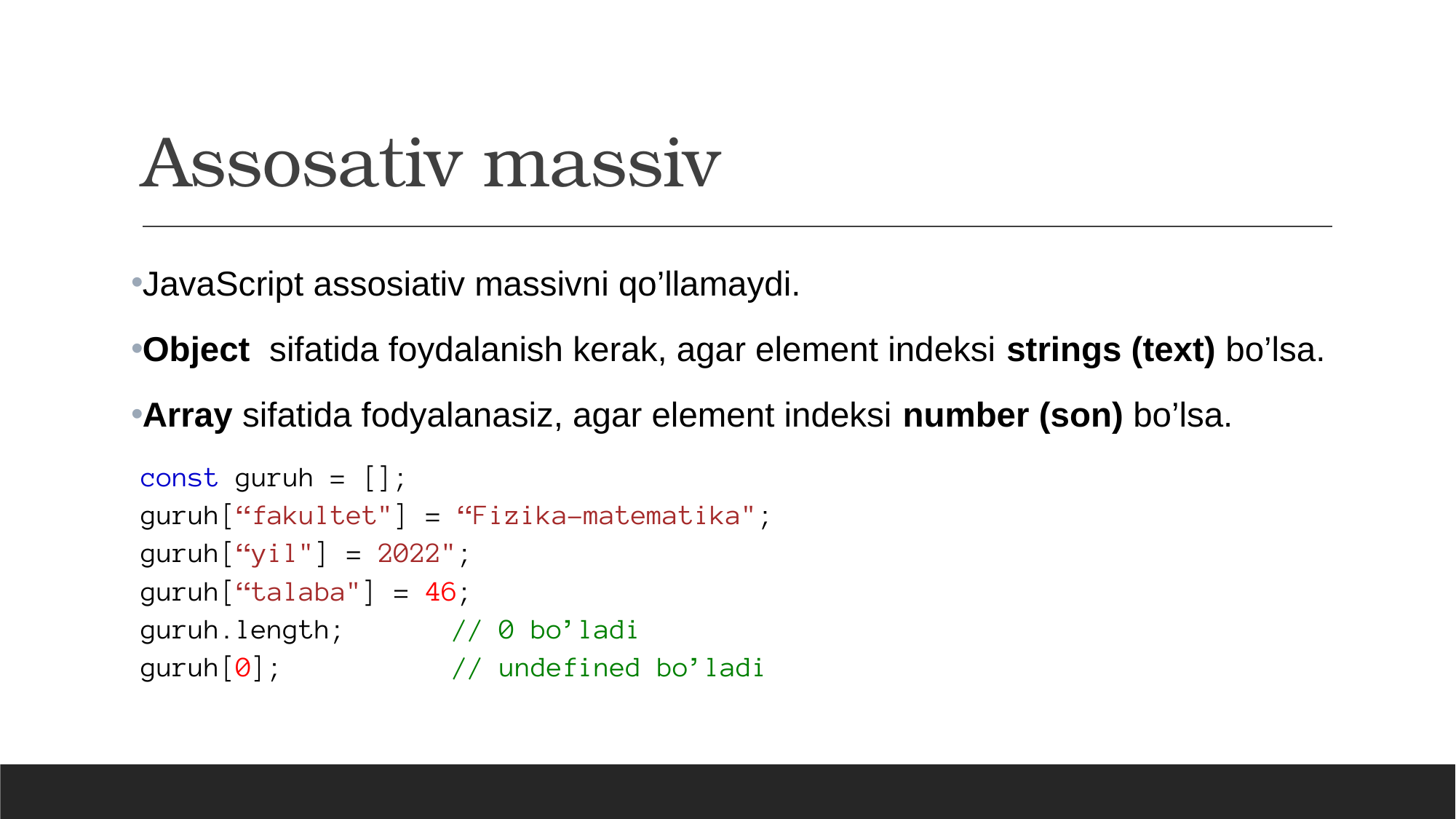

# Assosativ massiv
JavaScript assosiativ massivni qo’llamaydi.
Object  sifatida foydalanish kerak, agar element indeksi strings (text) bo’lsa.
Array sifatida fodyalanasiz, agar element indeksi number (son) bo’lsa.
const guruh = [];
guruh[“fakultet"] = “Fizika-matematika";
guruh[“yil"] = 2022";
guruh[“talaba"] = 46;
guruh.length;     					// 0 bo’ladi
guruh[0];        					// undefined bo’ladi